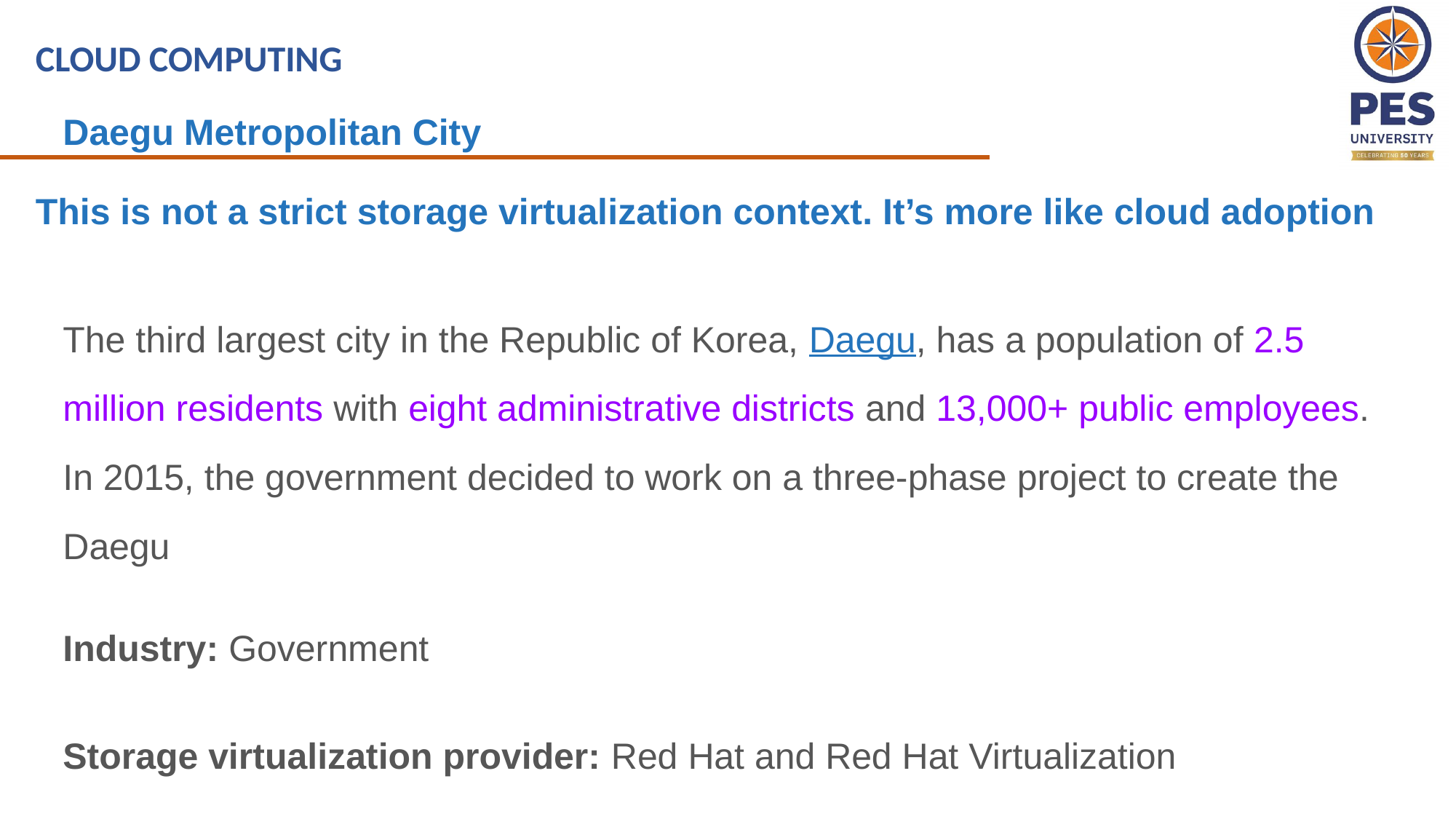

CLOUD COMPUTING
Daegu Metropolitan City

This is not a strict storage virtualization context. It’s more like cloud adoption
The third largest city in the Republic of Korea, Daegu, has a population of 2.5 million residents with eight administrative districts and 13,000+ public employees. In 2015, the government decided to work on a three-phase project to create the Daegu
Industry: Government
Storage virtualization provider: Red Hat and Red Hat Virtualization